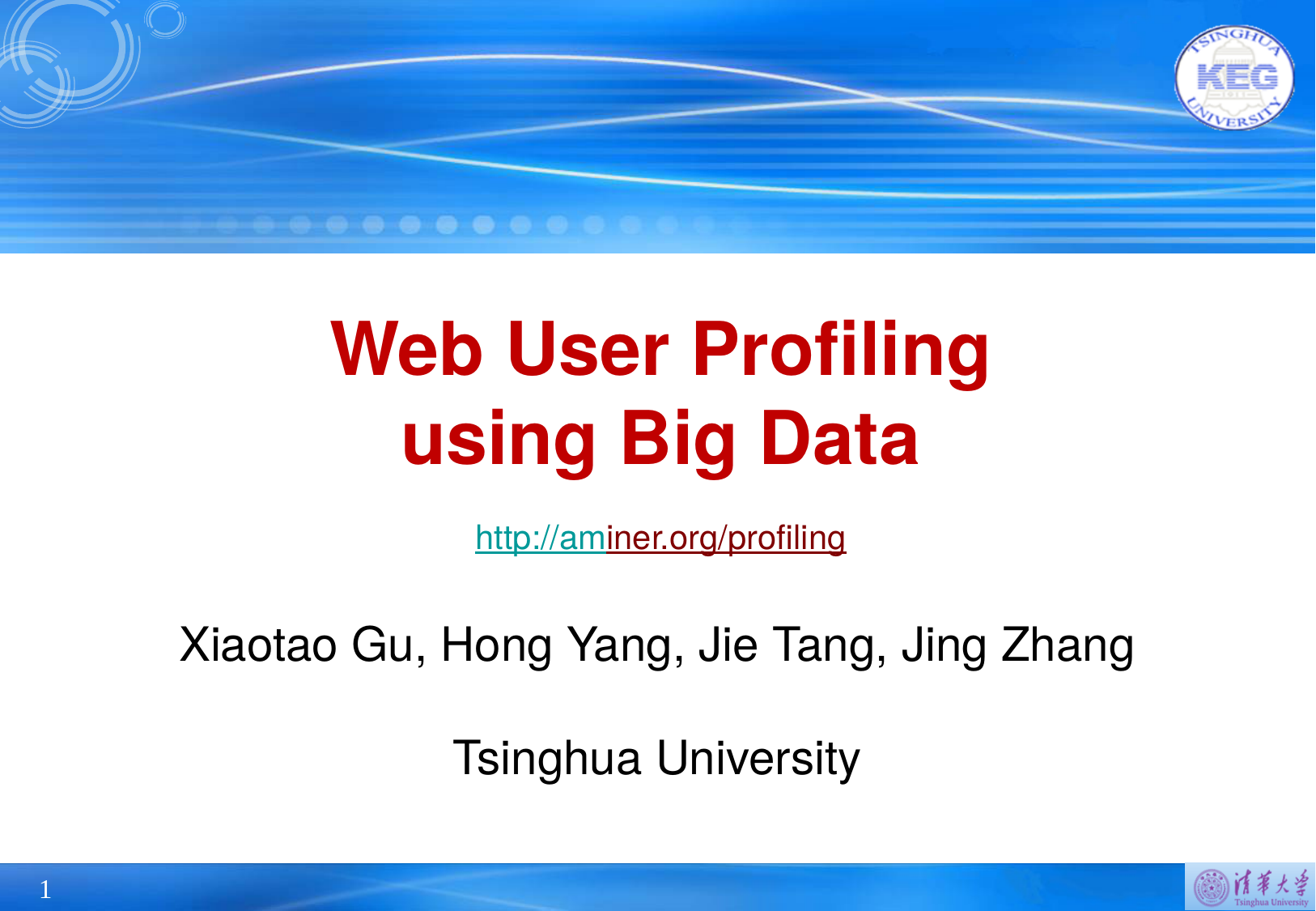

# Web User Profiling using Big Data http://aminer.org/profiling
Xiaotao Gu, Hong Yang, Jie Tang, Jing Zhang

Tsinghua University